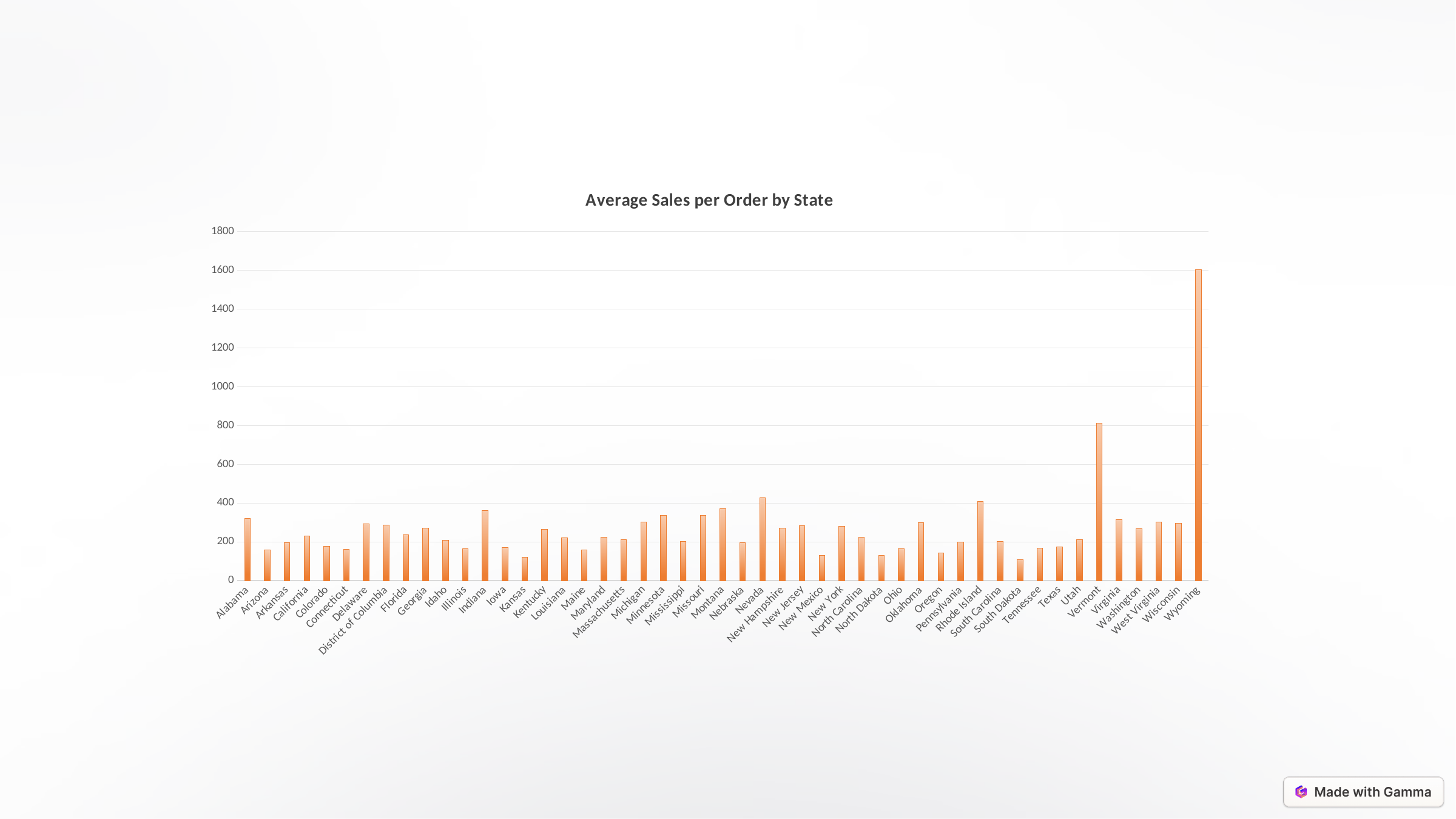

### Chart: Average Sales per Order by State

| Category | Total |
|---|---|
| Alabama | 319.846557377049 |
| Arizona | 158.173349775785 |
| Arkansas | 194.6355 |
| California | 229.345561921892 |
| Colorado | 177.886022346369 |
| Connecticut | 163.223865853658 |
| Delaware | 293.795688172043 |
| District of Columbia | 286.502 |
| Florida | 237.095260053619 |
| Georgia | 272.424350282486 |
| Idaho | 208.68980952381 |
| Illinois | 164.050759834368 |
| Indiana | 360.877037037037 |
| Iowa | 170.906153846154 |
| Kansas | 121.429583333333 |
| Kentucky | 266.119635036496 |
| Louisiana | 222.708536585366 |
| Maine | 158.81625 |
| Maryland | 225.766885714286 |
| Massachusetts | 212.106918518518 |
| Michigan | 300.933098814229 |
| Minnesota | 335.541011235955 |
| Mississippi | 203.232830188679 |
| Missouri | 336.441666666667 |
| Montana | 372.623466666667 |
| Nebraska | 196.445526315789 |
| Nevada | 428.951333333333 |
| New Hampshire | 270.093481481481 |
| New Jersey | 283.696491803279 |
| New Mexico | 129.284378378378 |
| New York | 279.271783956244 |
| North Carolina | 223.343983805668 |
| North Dakota | 131.415714285714 |
| Ohio | 165.22953200883 |
| Oklahoma | 298.233181818182 |
| Oregon | 141.675918032787 |
| Pennsylvania | 199.788058419244 |
| Rhode Island | 409.545927272727 |
| South Carolina | 201.945476190476 |
| South Dakota | 109.63 |
| Tennessee | 167.551218579235 |
| Texas | 173.250290030833 |
| Utah | 211.699169811321 |
| Vermont | 811.760909090909 |
| Virginia | 315.3425 |
| Washington | 268.267559523809 |
| West Virginia | 302.456 |
| Wisconsin | 296.88980952381 |
| Wyoming | 1603.136 |